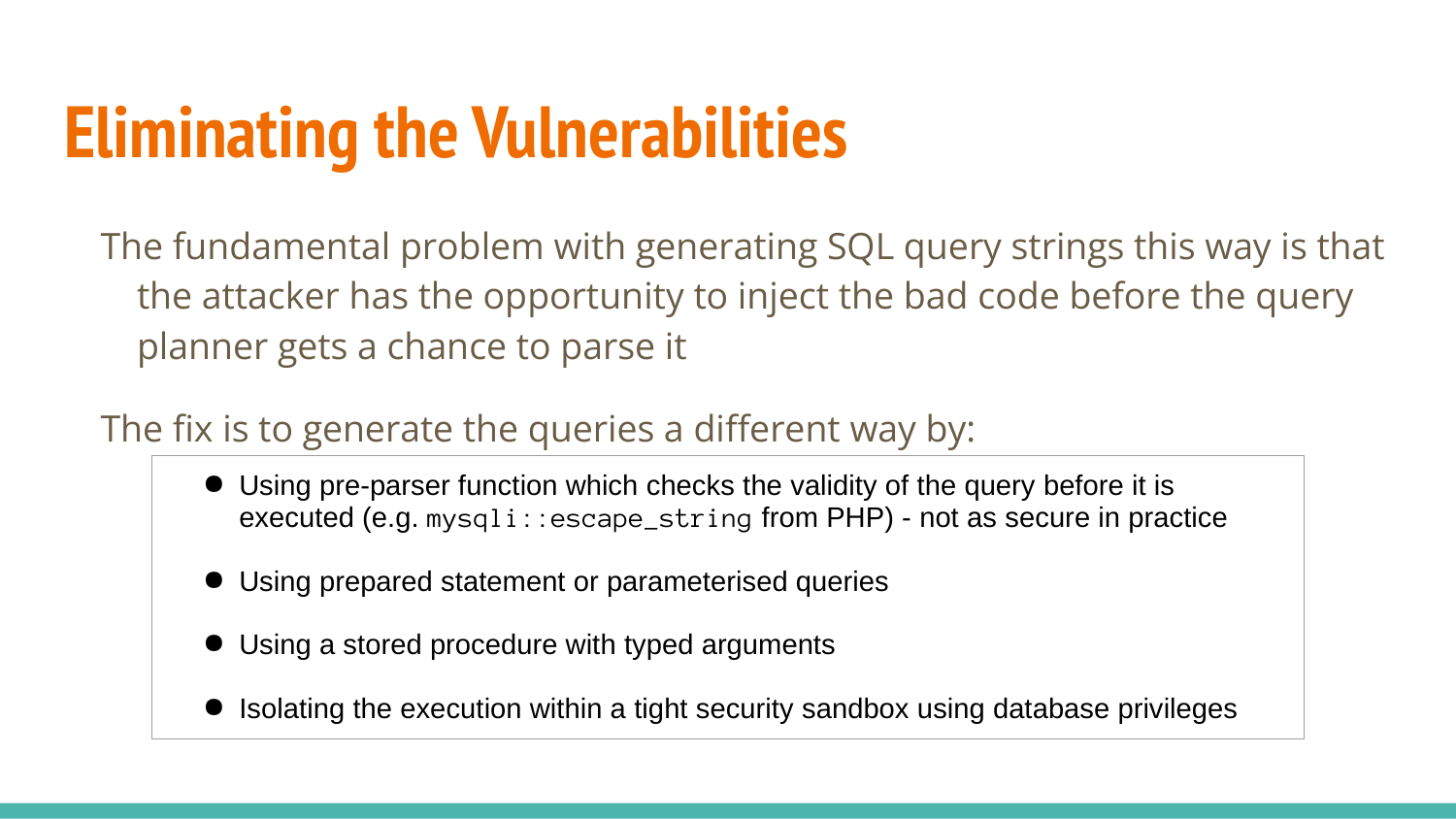

# Eliminating the Vulnerabilities
The fundamental problem with generating SQL query strings this way is that the attacker has the opportunity to inject the bad code before the query planner gets a chance to parse it
The fix is to generate the queries a different way by:

| Using pre-parser function which checks the validity of the query before it is executed (e.g. mysqli::escape\_string from PHP) - not as secure in practice Using prepared statement or parameterised queries Using a stored procedure with typed arguments Isolating the execution within a tight security sandbox using database privileges |
| --- |